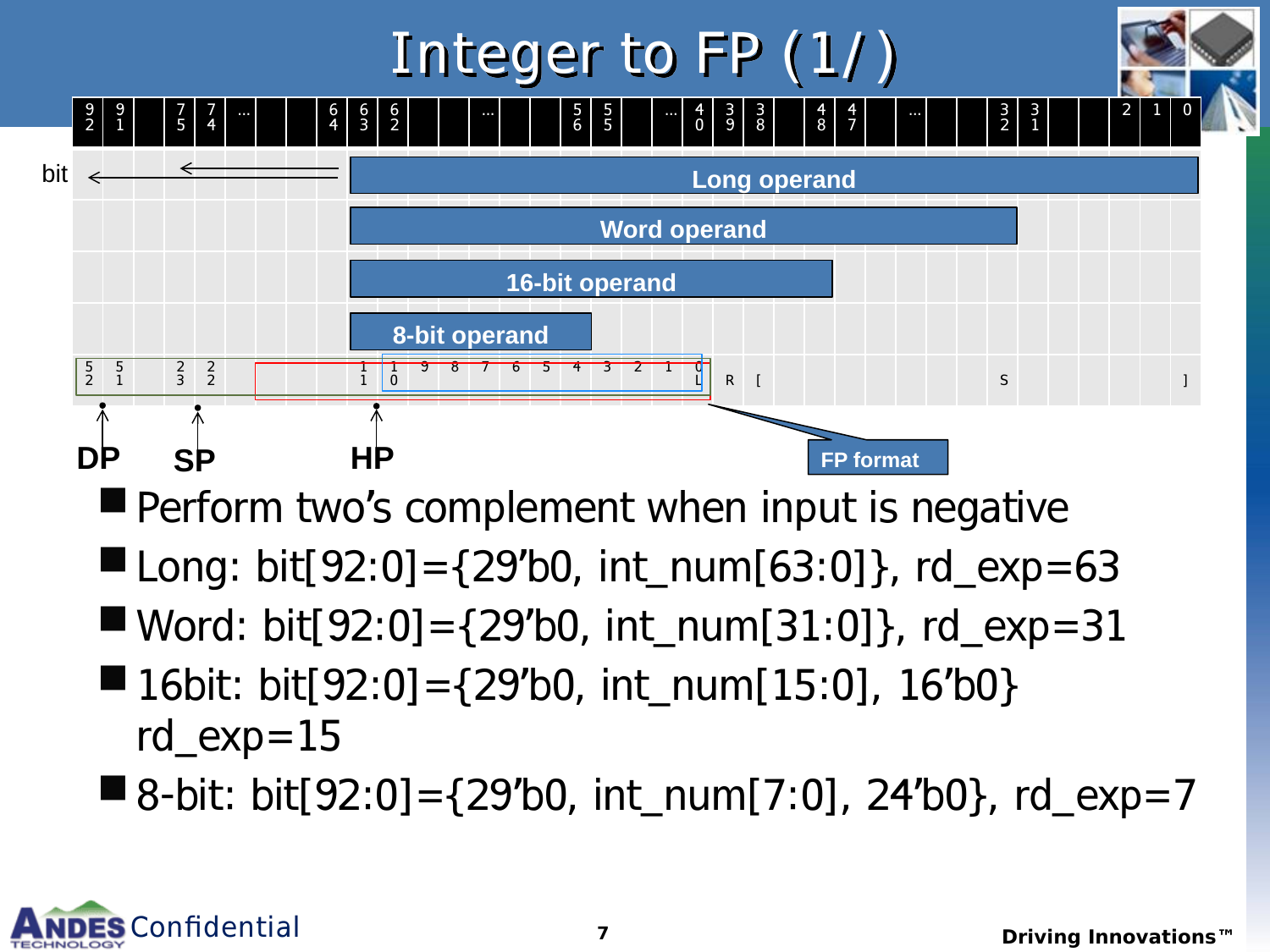

# Integer to FP (1/)
| 92 | 91 |  | 75 | 74 | … |  |  | 64 | 63 | 62 |  |  | … |  |  | 56 | 55 |  | … | 40 | 39 | 38 |  | 48 | 47 |  | … |  |  | 32 | 31 |  |  | 2 | 1 | 0 |
| --- | --- | --- | --- | --- | --- | --- | --- | --- | --- | --- | --- | --- | --- | --- | --- | --- | --- | --- | --- | --- | --- | --- | --- | --- | --- | --- | --- | --- | --- | --- | --- | --- | --- | --- | --- | --- |
|  |  |  |  |  |  |  |  |  |  |  |  |  |  |  |  |  |  |  |  |  |  |  |  |  |  |  |  |  |  |  |  |  |  |  |  |  |
|  |  |  |  |  |  |  |  |  |  |  |  |  |  |  |  |  |  |  |  |  |  |  |  |  |  |  |  |  |  |  |  |  |  |  |  |  |
|  |  |  |  |  |  |  |  |  |  |  |  |  |  |  |  |  |  |  |  |  |  |  |  |  |  |  |  |  |  |  |  |  |  |  |  |  |
|  |  |  |  |  |  |  |  |  |  |  |  |  |  |  |  |  |  |  |  |  |  |  |  |  |  |  |  |  |  |  |  |  |  |  |  |  |
| 52 | 51 |  | 23 | 22 |  |  |  |  | 11 | 10 | 9 | 8 | 7 | 6 | 5 | 4 | 3 | 2 | 1 | 0L | R | [ |  |  |  |  |  |  |  | S |  |  |  |  |  | ] |
bit
Long operand

Perform two’s complement when input is negative
Long: bit[92:0]={29’b0, int_num[63:0]}, rd_exp=63
Word: bit[92:0]={29’b0, int_num[31:0]}, rd_exp=31
16bit: bit[92:0]={29’b0, int_num[15:0], 16’b0} rd_exp=15
8-bit: bit[92:0]={29’b0, int_num[7:0], 24’b0}, rd_exp=7

Word operand
16-bit operand
8-bit operand

DP
HP
SP
FP format